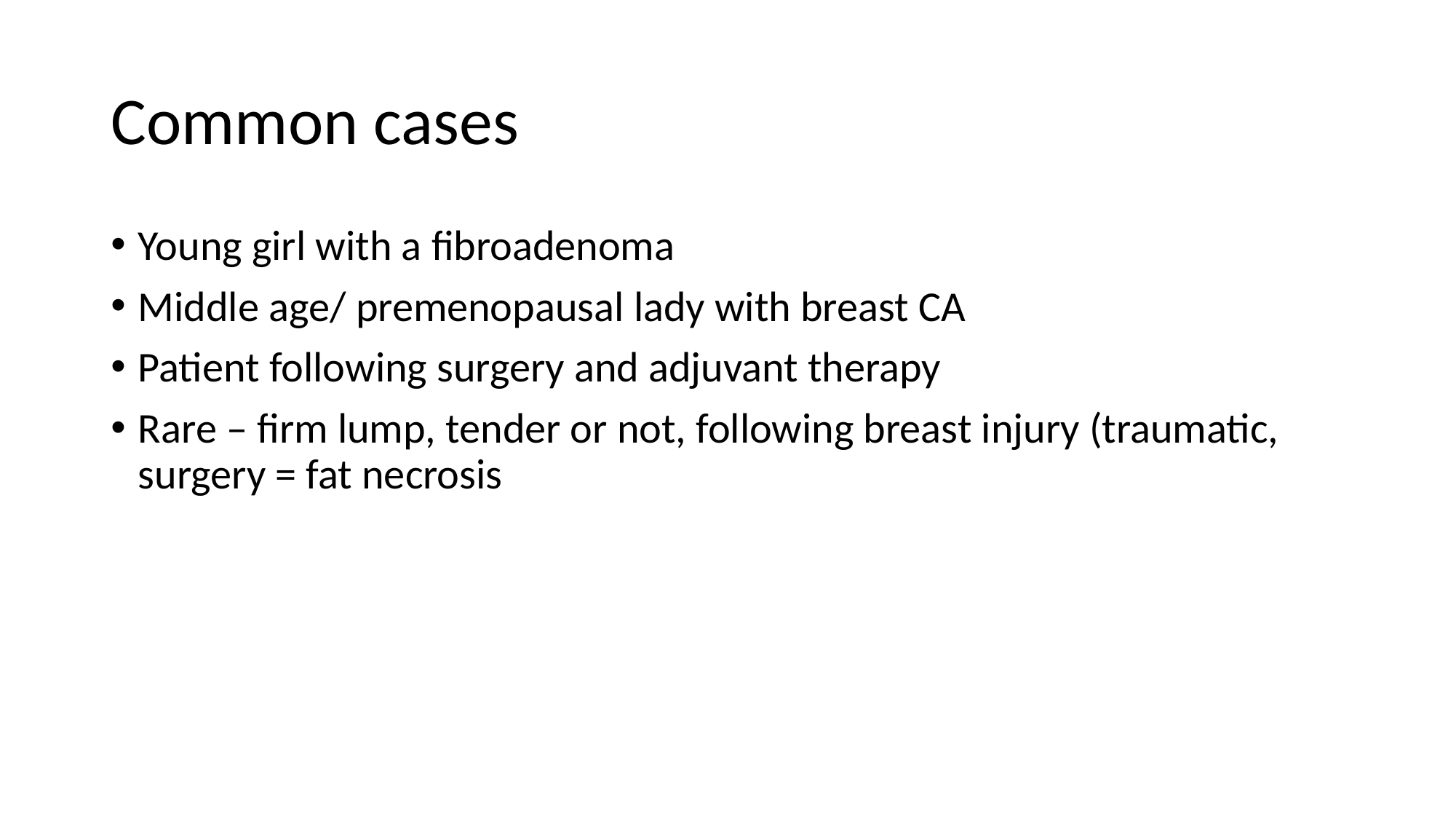

# Common cases
Young girl with a fibroadenoma
Middle age/ premenopausal lady with breast CA
Patient following surgery and adjuvant therapy
Rare – firm lump, tender or not, following breast injury (traumatic, surgery = fat necrosis